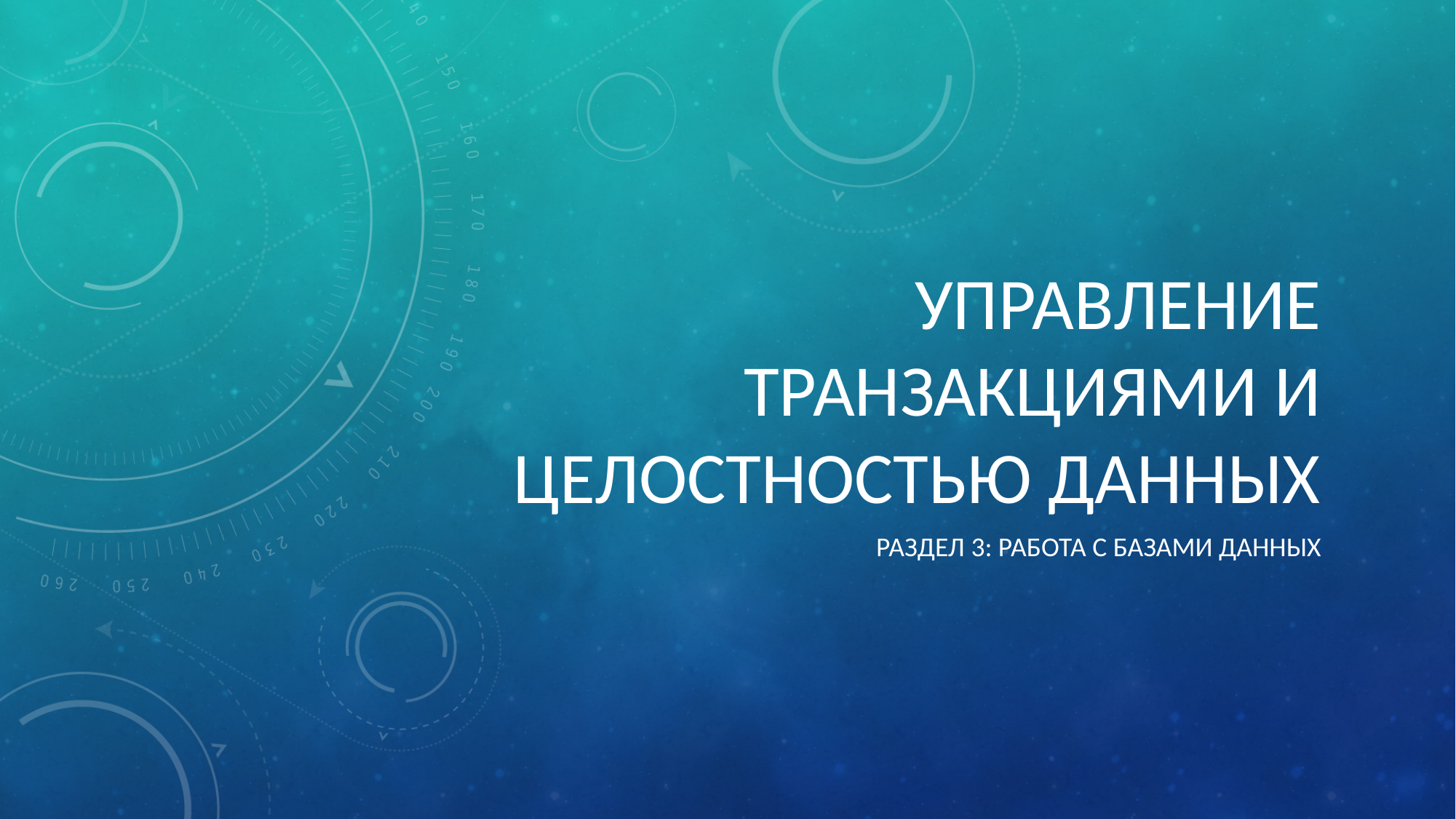

# Управление транзакциями и целостностью данных
Раздел 3: работа с базами данных